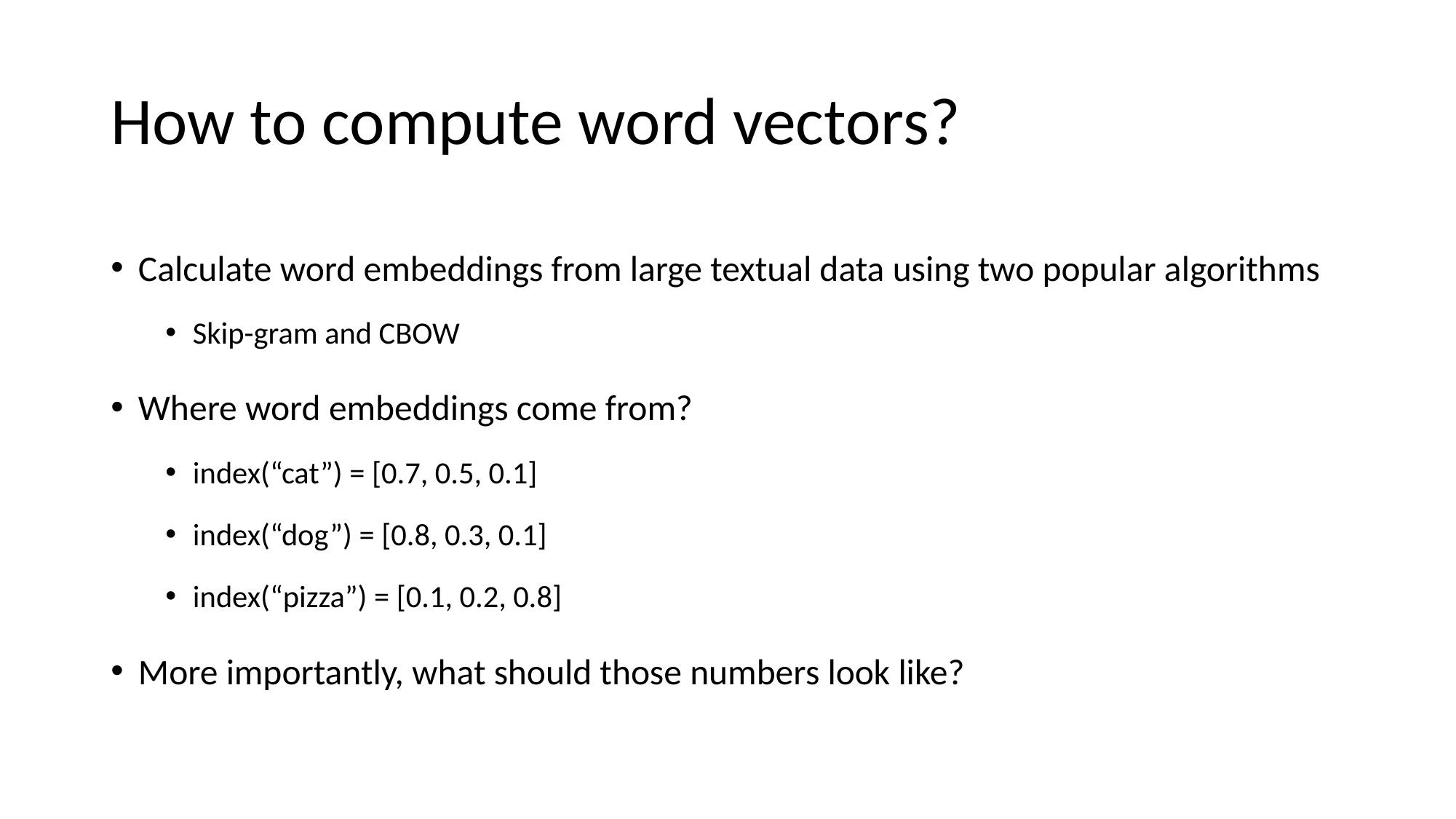

# How to compute word vectors?
Calculate word embeddings from large textual data using two popular algorithms
Skip-gram and CBOW
Where word embeddings come from?
index(“cat”) = [0.7, 0.5, 0.1]
index(“dog”) = [0.8, 0.3, 0.1]
index(“pizza”) = [0.1, 0.2, 0.8]
More importantly, what should those numbers look like?